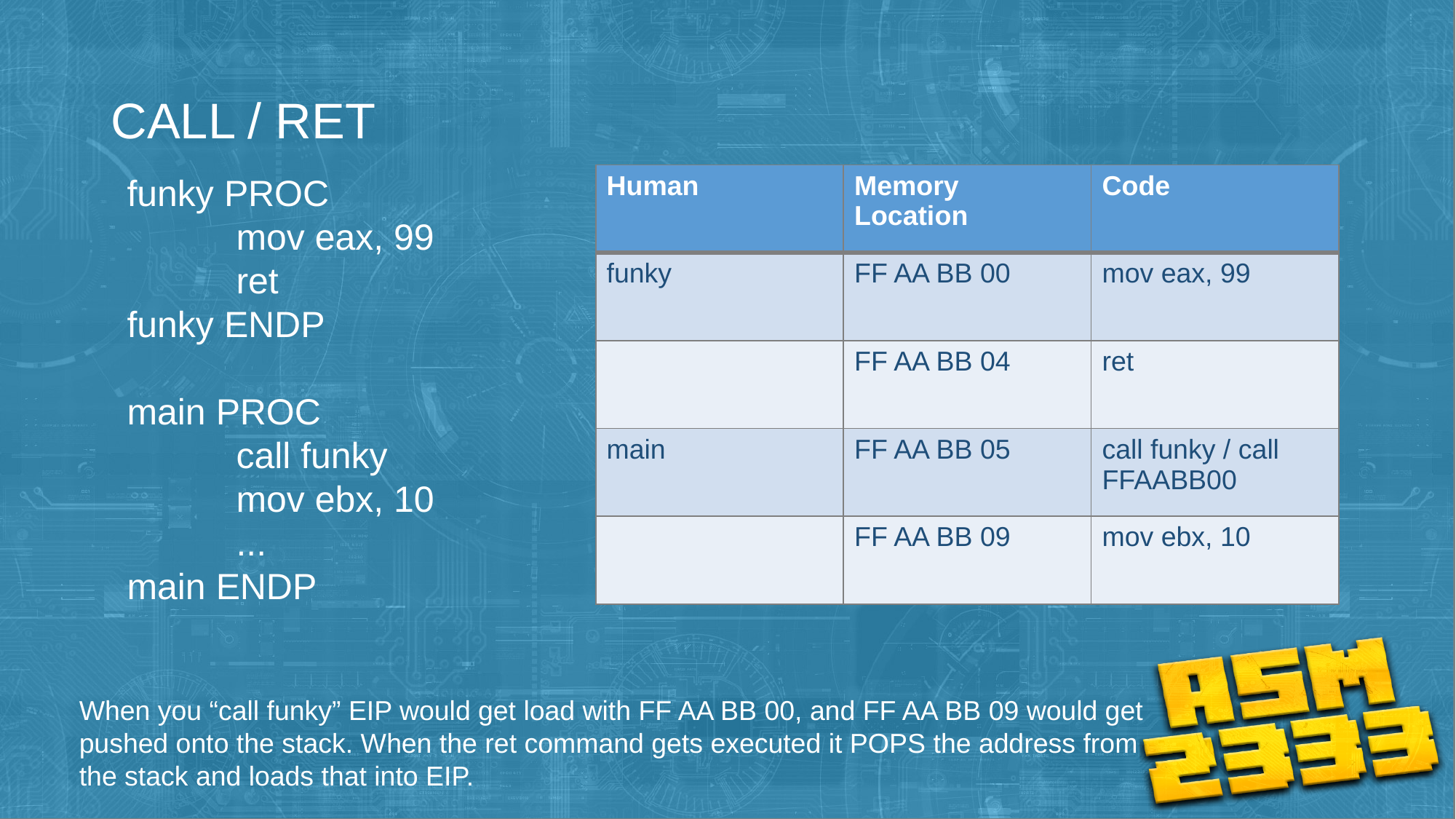

# CALL / RET
funky PROC
	mov eax, 99
	ret
funky ENDP

main PROC
	call funky
	mov ebx, 10
	...
main ENDP
| Human | Memory Location | Code |
| --- | --- | --- |
| funky | FF AA BB 00 | mov eax, 99 |
|  | FF AA BB 04 | ret |
| main | FF AA BB 05 | call funky / call FFAABB00 |
|  | FF AA BB 09 | mov ebx, 10 |
When you “call funky” EIP would get load with FF AA BB 00, and FF AA BB 09 would get pushed onto the stack. When the ret command gets executed it POPS the address from the stack and loads that into EIP.